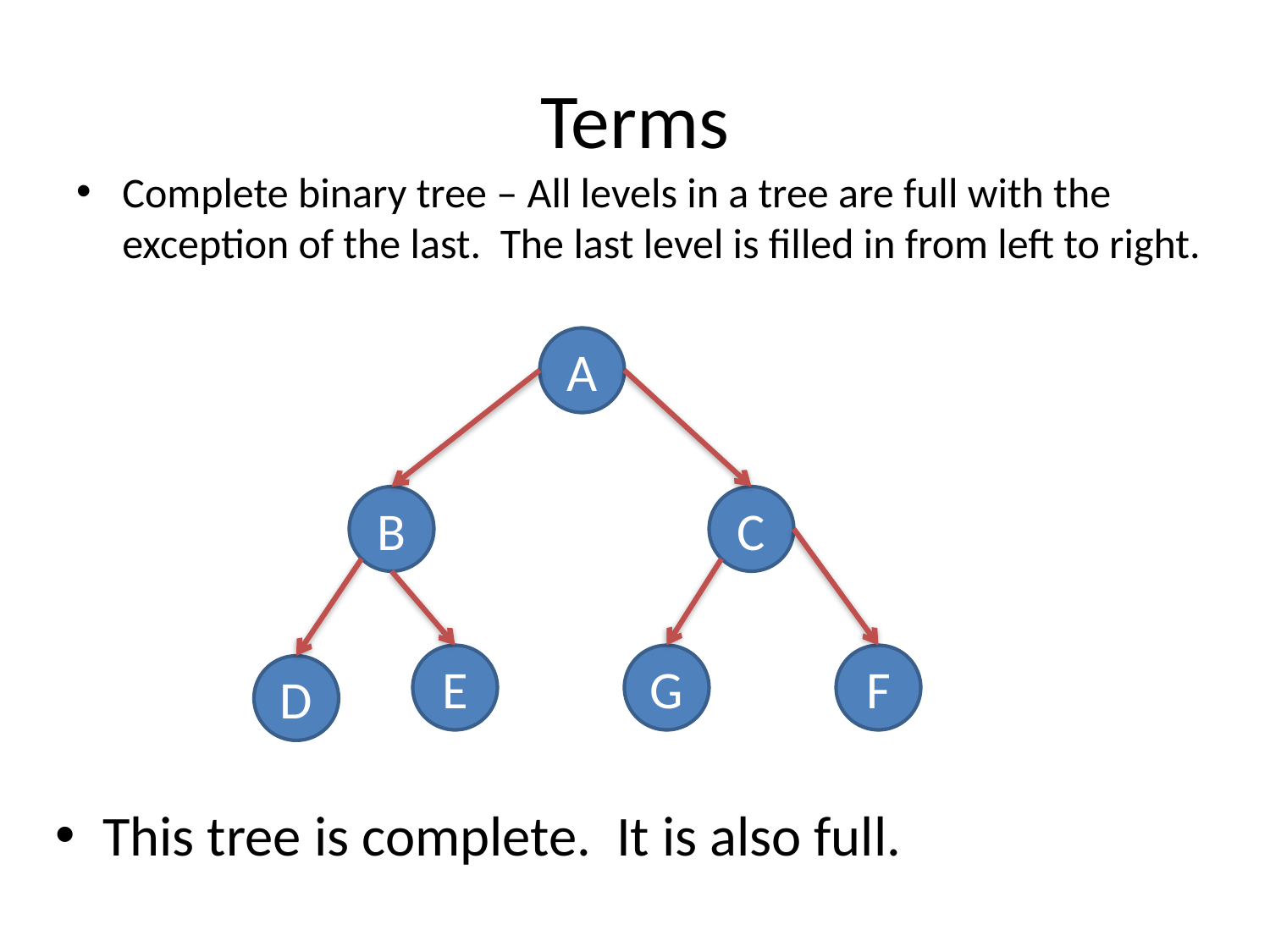

# Terms
Complete binary tree – All levels in a tree are full with the exception of the last.  The last level is filled in from left to right.
A
B
C
E
G
F
D
This tree is complete.  It is also full.